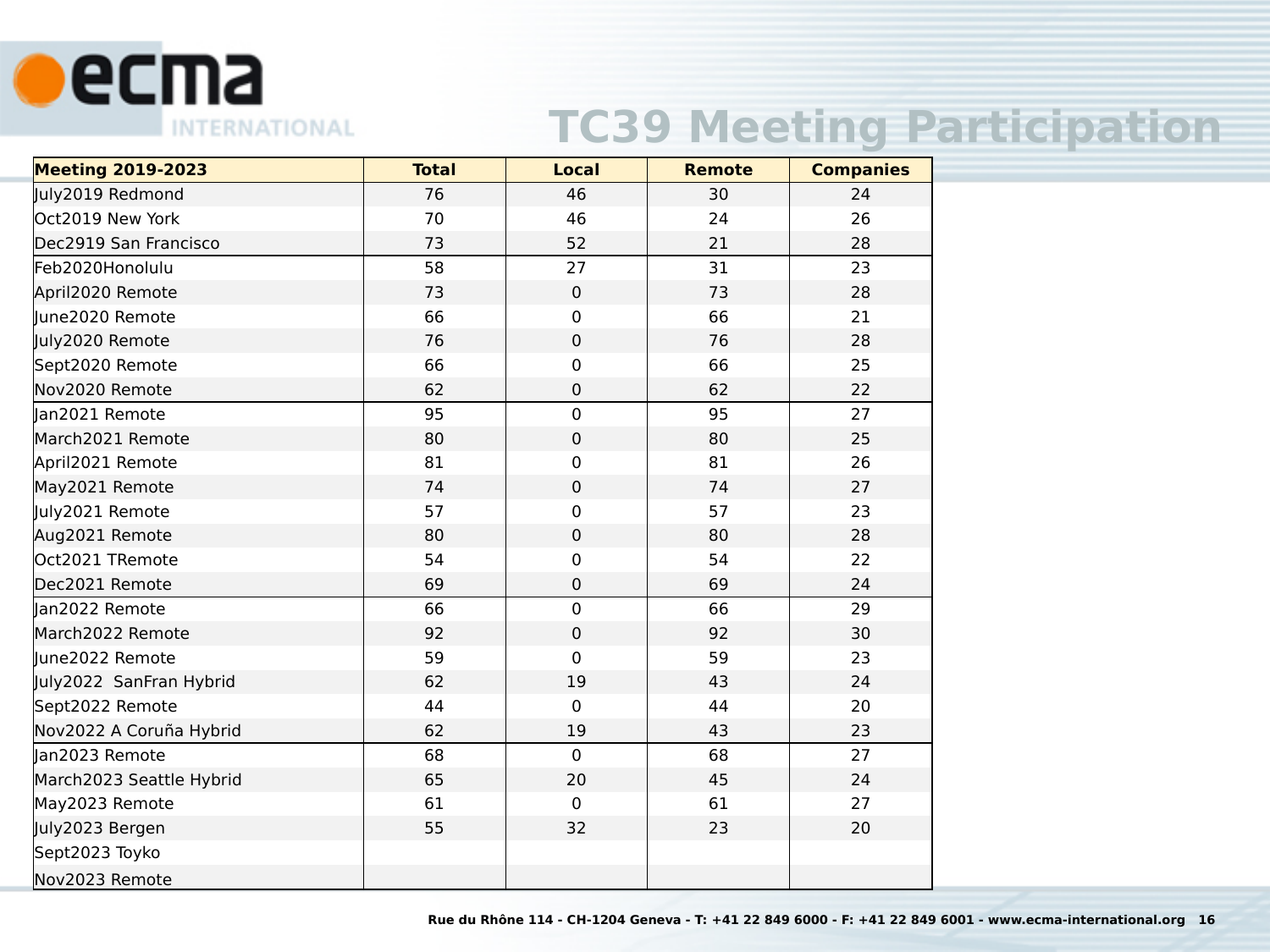

# TC39 Meeting Participation
| Meeting 2019-2023 | Total | Local | Remote | Companies |
| --- | --- | --- | --- | --- |
| July2019 Redmond | 76 | 46 | 30 | 24 |
| Oct2019 New York | 70 | 46 | 24 | 26 |
| Dec2919 San Francisco | 73 | 52 | 21 | 28 |
| Feb2020Honolulu | 58 | 27 | 31 | 23 |
| April2020 Remote | 73 | 0 | 73 | 28 |
| June2020 Remote | 66 | 0 | 66 | 21 |
| July2020 Remote | 76 | 0 | 76 | 28 |
| Sept2020 Remote | 66 | 0 | 66 | 25 |
| Nov2020 Remote | 62 | 0 | 62 | 22 |
| Jan2021 Remote | 95 | 0 | 95 | 27 |
| March2021 Remote | 80 | 0 | 80 | 25 |
| April2021 Remote | 81 | 0 | 81 | 26 |
| May2021 Remote | 74 | 0 | 74 | 27 |
| July2021 Remote | 57 | 0 | 57 | 23 |
| Aug2021 Remote | 80 | 0 | 80 | 28 |
| Oct2021 TRemote | 54 | 0 | 54 | 22 |
| Dec2021 Remote | 69 | 0 | 69 | 24 |
| Jan2022 Remote | 66 | 0 | 66 | 29 |
| March2022 Remote | 92 | 0 | 92 | 30 |
| June2022 Remote | 59 | 0 | 59 | 23 |
| July2022 SanFran Hybrid | 62 | 19 | 43 | 24 |
| Sept2022 Remote | 44 | 0 | 44 | 20 |
| Nov2022 A Coruña Hybrid | 62 | 19 | 43 | 23 |
| Jan2023 Remote | 68 | 0 | 68 | 27 |
| March2023 Seattle Hybrid | 65 | 20 | 45 | 24 |
| May2023 Remote | 61 | 0 | 61 | 27 |
| July2023 Bergen | 55 | 32 | 23 | 20 |
| Sept2023 Toyko |  |  |  |  |
| Nov2023 Remote |  |  |  |  |
Rue du Rhône 114 - CH-1204 Geneva - T: +41 22 849 6000 - F: +41 22 849 6001 - www.ecma-international.org   16